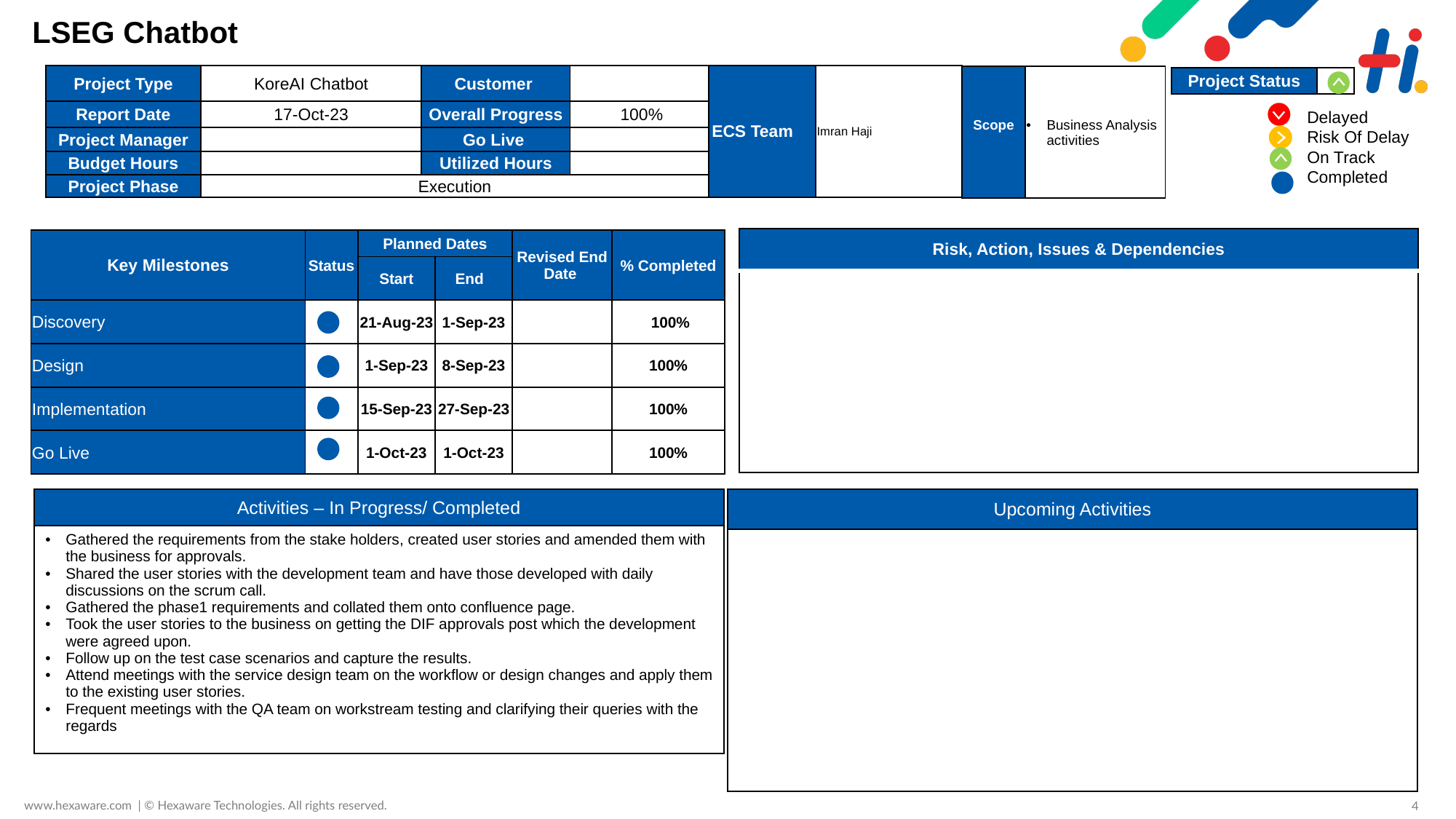

LSEG Chatbot
| Project Type | KoreAI Chatbot | Customer |  | ECS Team | Imran Haji |
| --- | --- | --- | --- | --- | --- |
| Report Date | 17-Oct-23 | Overall Progress | 100% |  |  |
| Project Manager |  | Go Live |  |  |  |
| Budget Hours |  | Utilized Hours |  |  |  |
| Project Phase | Execution |  |  |  |  |
| Scope | Business Analysis activities |
| --- | --- |
| Project Status |  |
| --- | --- |

Delayed
Risk Of Delay
On Track
Completed

| Risk, Action, Issues & Dependencies |
| --- |
|  |
| Key Milestones | Status | Planned Dates |  | Revised End Date | % Completed |
| --- | --- | --- | --- | --- | --- |
|  |  | Start | End |  |  |
| Discovery |  | 21-Aug-23 | 1-Sep-23 |  | 100% |
| Design |  | 1-Sep-23 | 8-Sep-23 |  | 100% |
| Implementation |  | 15-Sep-23 | 27-Sep-23 |  | 100% |
| Go Live |  | 1-Oct-23 | 1-Oct-23 |  | 100% |

| Activities – In Progress/ Completed |
| --- |
| Gathered the requirements from the stake holders, created user stories and amended them with the business for approvals. Shared the user stories with the development team and have those developed with daily discussions on the scrum call. Gathered the phase1 requirements and collated them onto confluence page. Took the user stories to the business on getting the DIF approvals post which the development were agreed upon. Follow up on the test case scenarios and capture the results. Attend meetings with the service design team on the workflow or design changes and apply them to the existing user stories. Frequent meetings with the QA team on workstream testing and clarifying their queries with the regards |
| Upcoming Activities |
| --- |
|  |